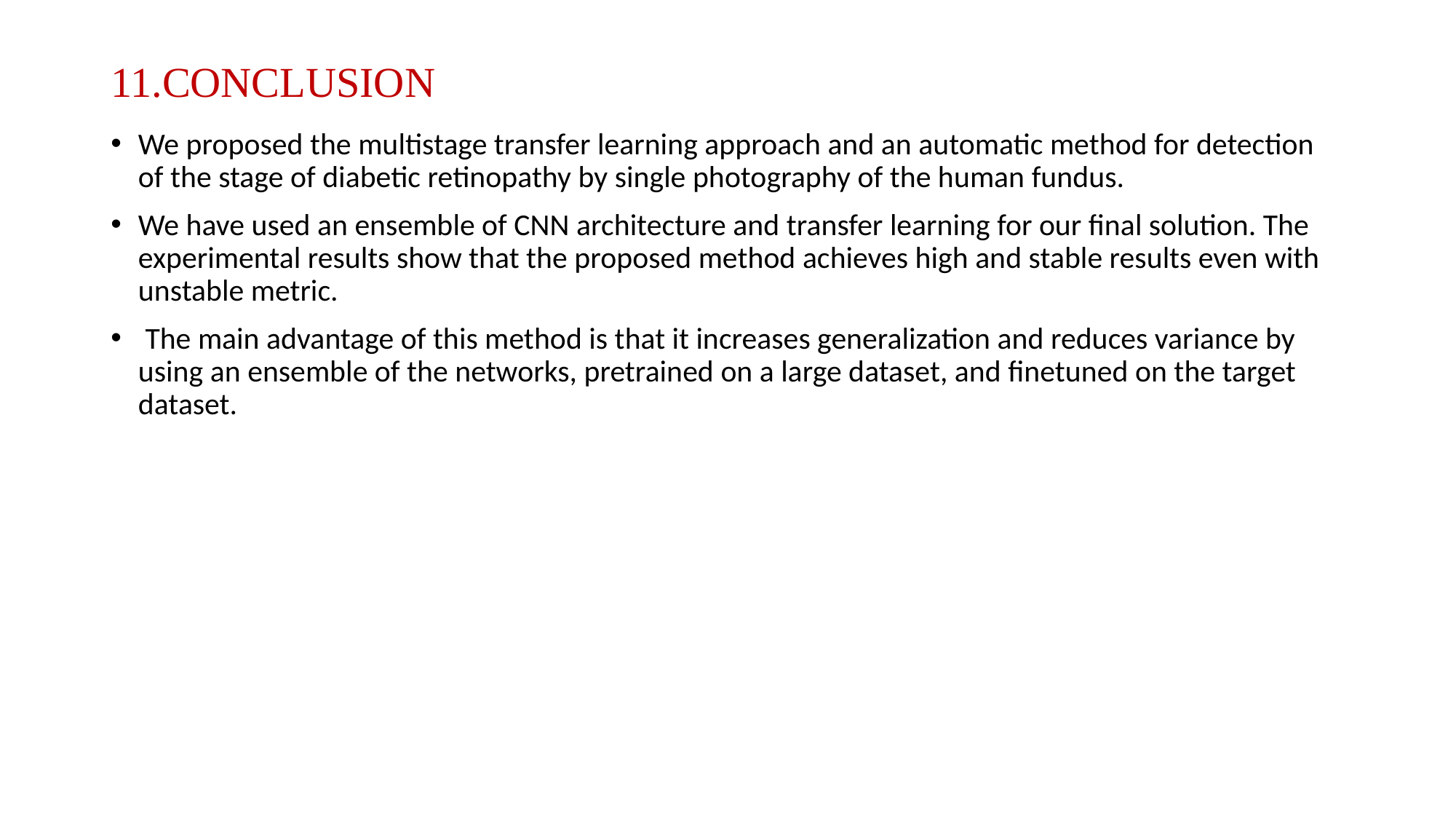

# 11.CONCLUSION
We proposed the multistage transfer learning approach and an automatic method for detection of the stage of diabetic retinopathy by single photography of the human fundus.
We have used an ensemble of CNN architecture and transfer learning for our final solution. The experimental results show that the proposed method achieves high and stable results even with unstable metric.
 The main advantage of this method is that it increases generalization and reduces variance by using an ensemble of the networks, pretrained on a large dataset, and finetuned on the target dataset.